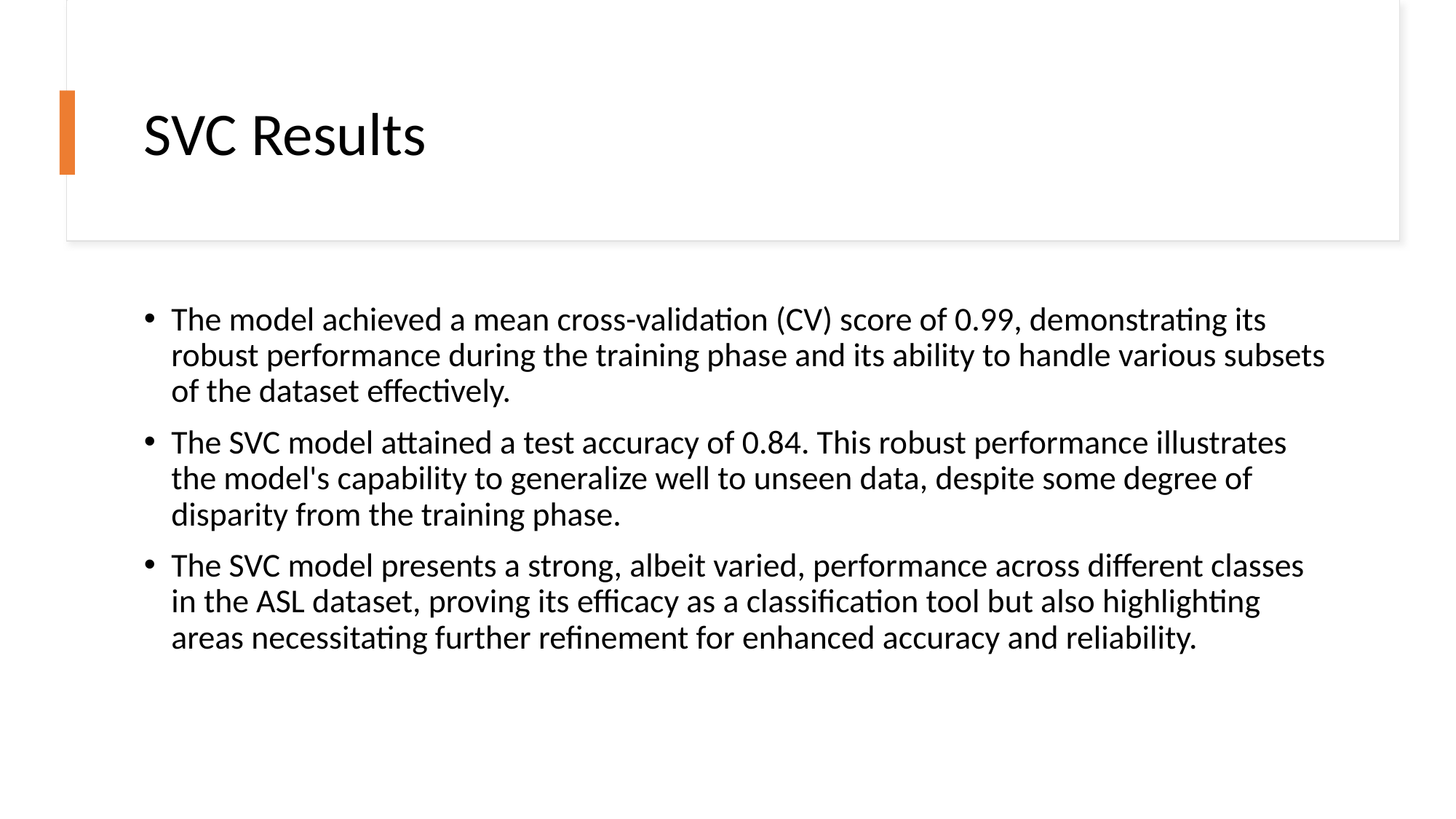

# SVC Results

The model achieved a mean cross-validation (CV) score of 0.99, demonstrating its robust performance during the training phase and its ability to handle various subsets of the dataset effectively.
The SVC model attained a test accuracy of 0.84. This robust performance illustrates the model's capability to generalize well to unseen data, despite some degree of disparity from the training phase.
The SVC model presents a strong, albeit varied, performance across different classes in the ASL dataset, proving its efficacy as a classification tool but also highlighting areas necessitating further refinement for enhanced accuracy and reliability.